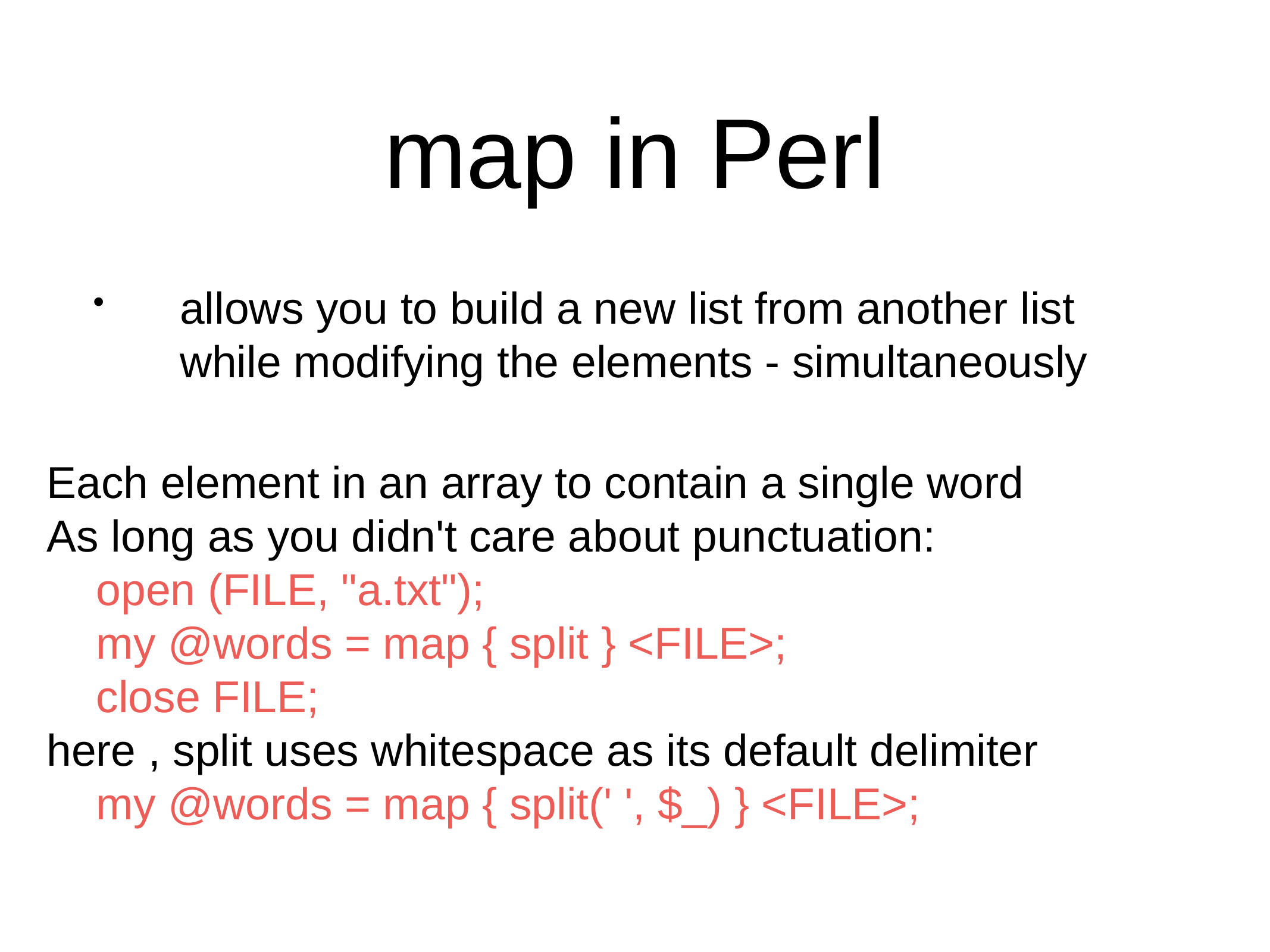

# map in Perl
allows you to build a new list from another list while modifying the elements - simultaneously
Each element in an array to contain a single word
As long as you didn't care about punctuation:
    open (FILE, "a.txt");
    my @words = map { split } <FILE>;
    close FILE;
here , split uses whitespace as its default delimiter
    my @words = map { split(' ', $_) } <FILE>;